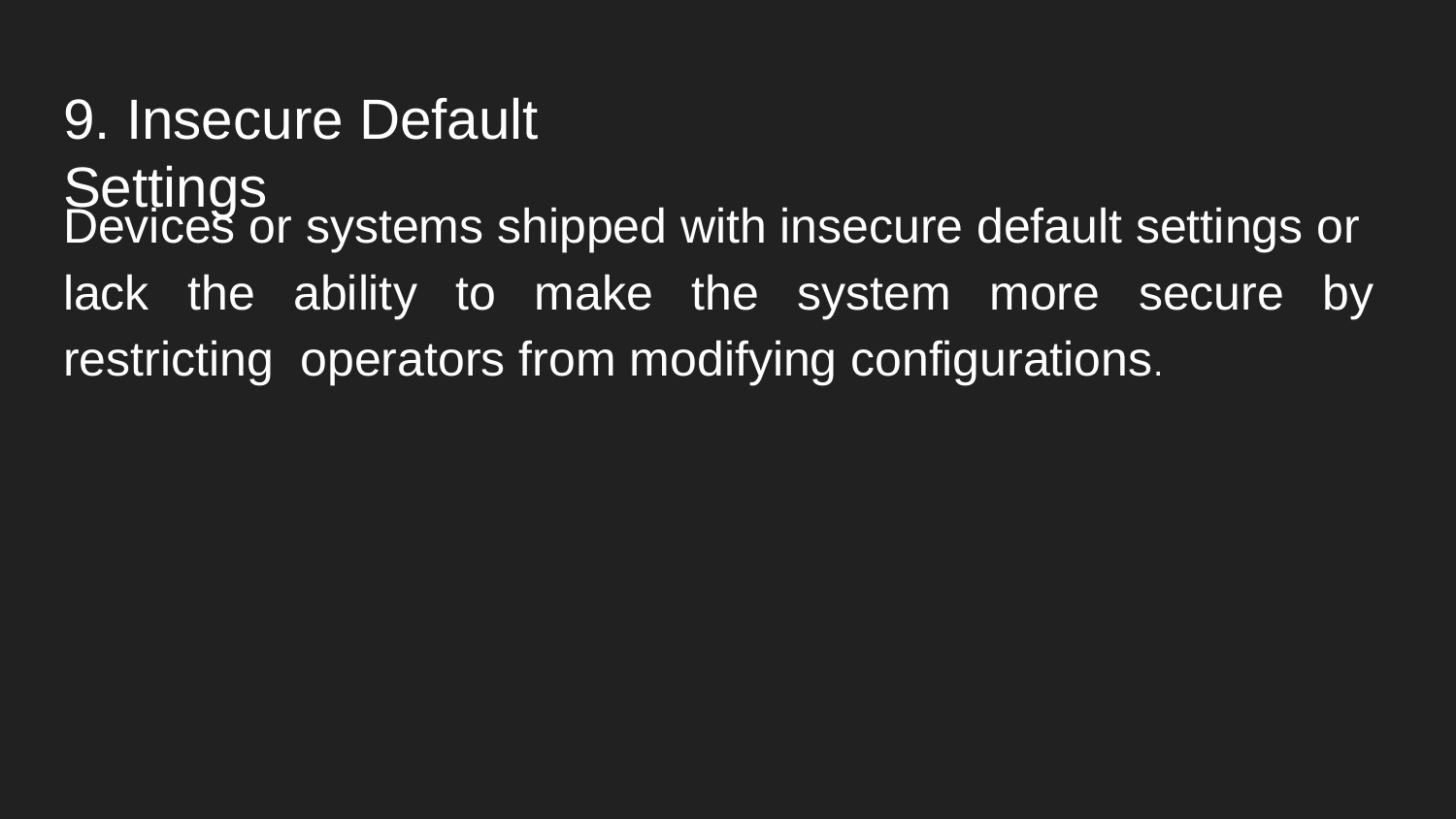

9. Insecure Default Settings
Devices or systems shipped with insecure default settings or  lack the ability to make the system more secure by restricting  operators from modifying configurations.